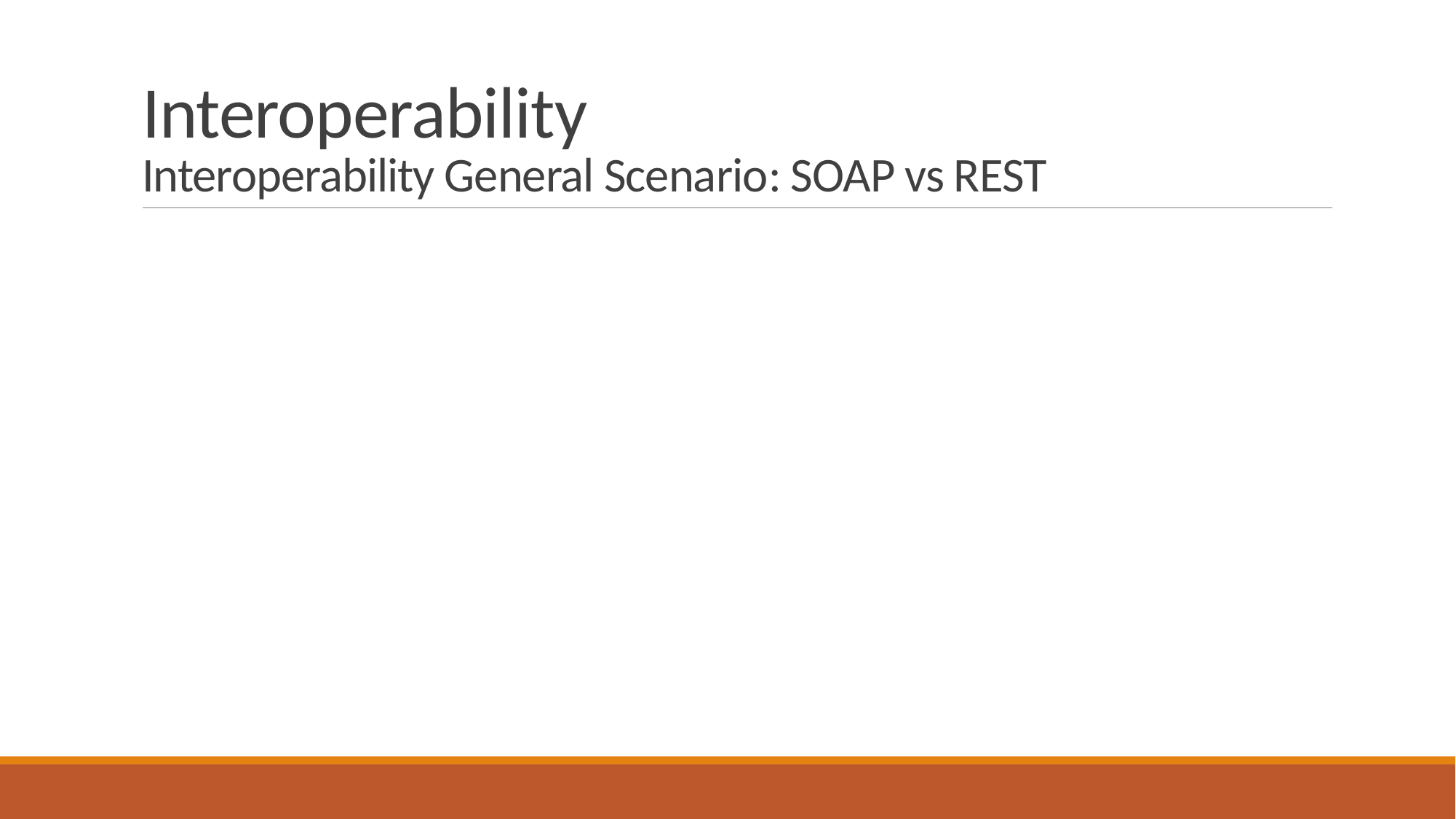

# Interoperability Interoperability General Scenario: SOAP vs REST